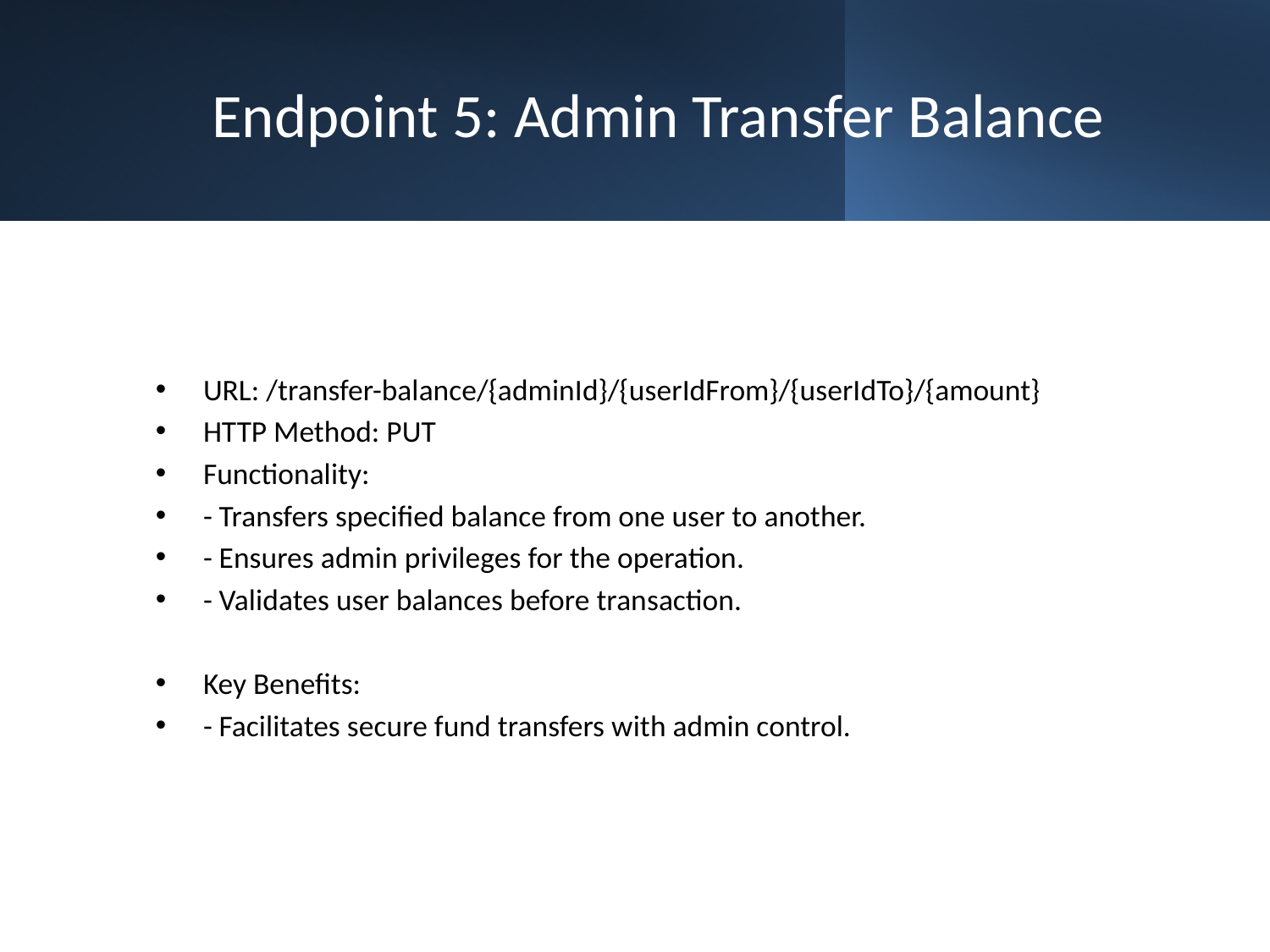

# Endpoint 5: Admin Transfer Balance
URL: /transfer-balance/{adminId}/{userIdFrom}/{userIdTo}/{amount}
HTTP Method: PUT
Functionality:
- Transfers specified balance from one user to another.
- Ensures admin privileges for the operation.
- Validates user balances before transaction.

Key Benefits:
- Facilitates secure fund transfers with admin control.